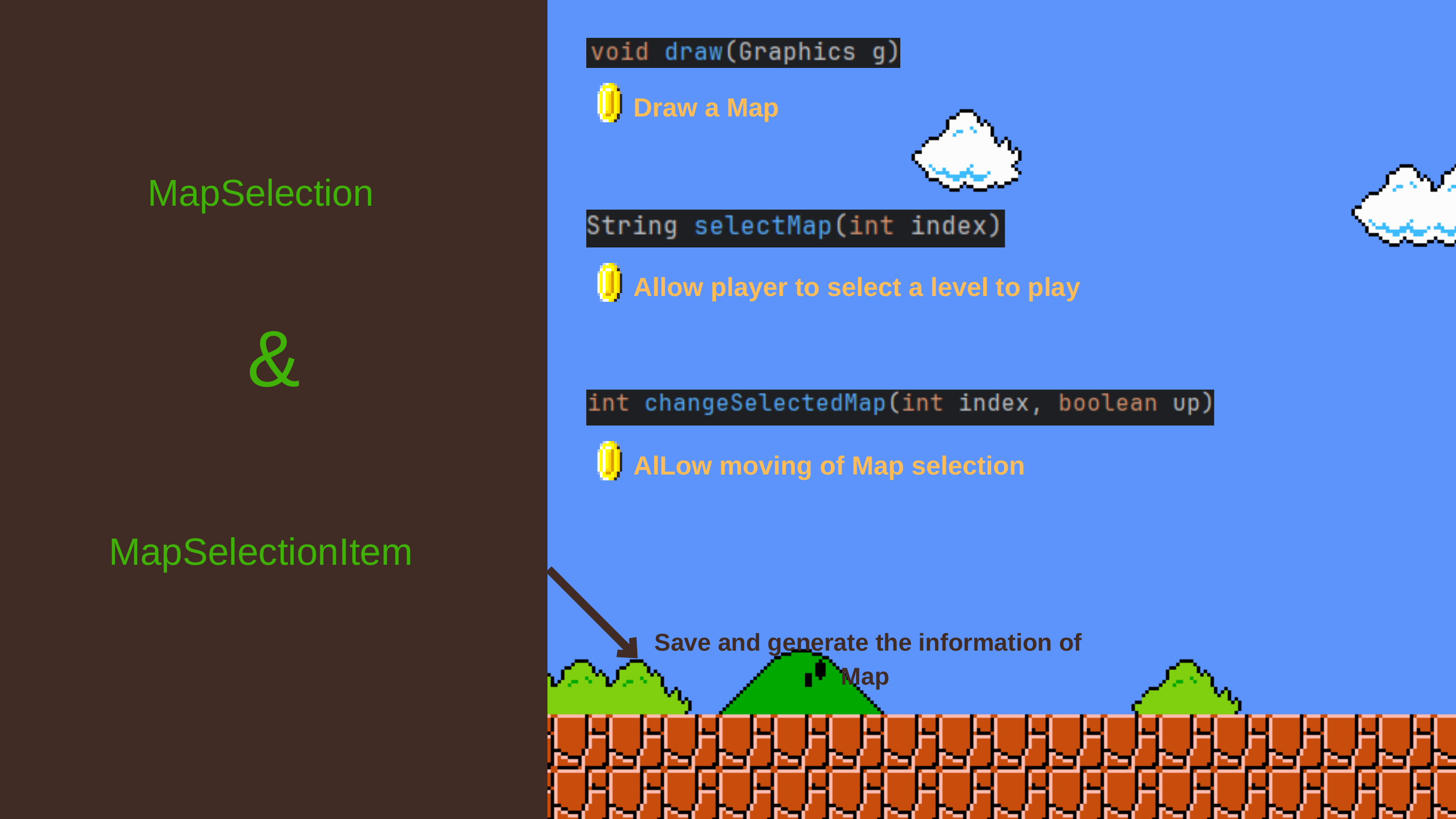

Draw a Map
MapSelection

Allow player to select a level to play
&

AlLow moving of Map selection
MapSelectionItem

Save and generate the information of Map